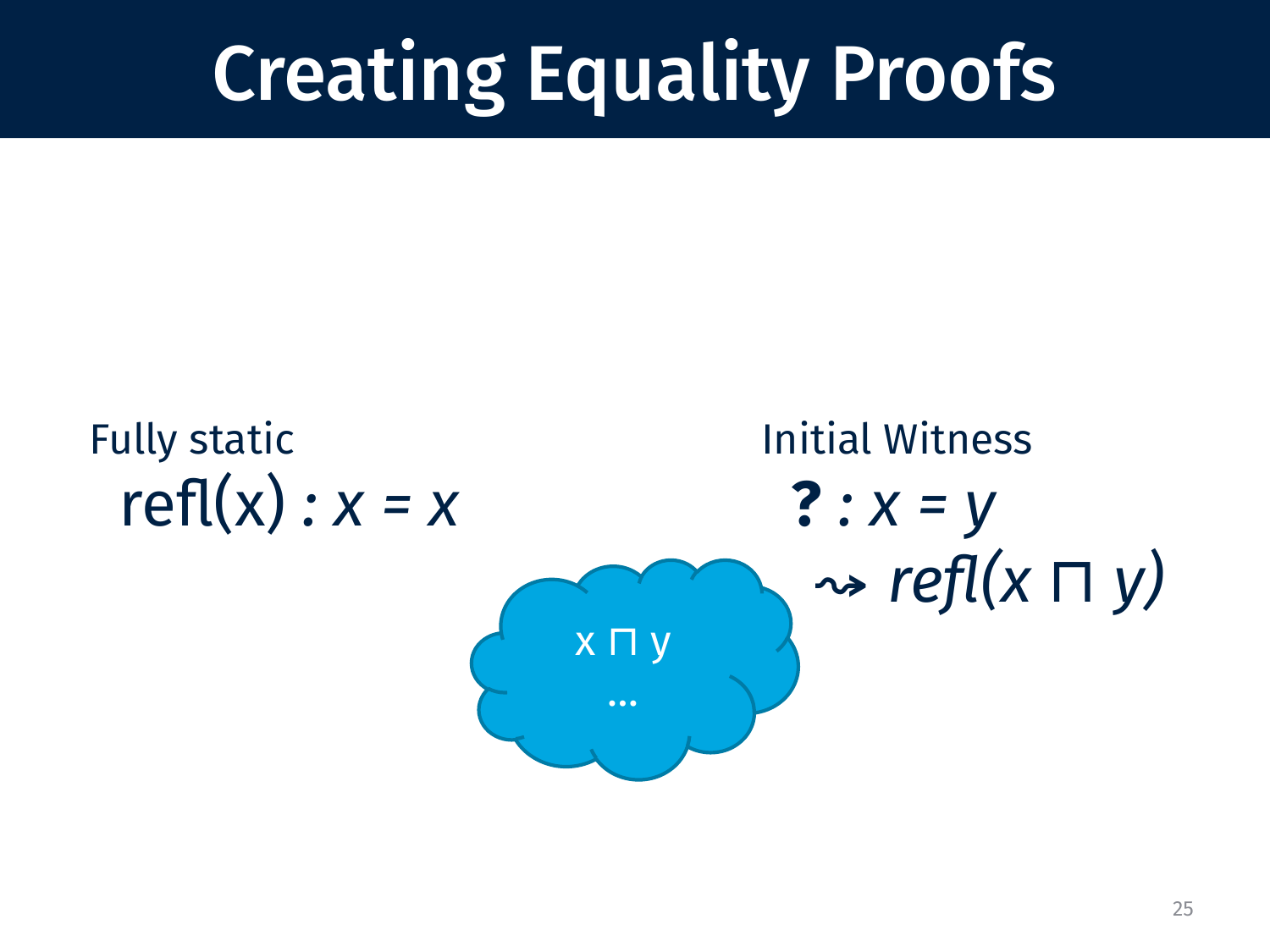

# Creating Equality Proofs
Initial Witness
  ? : x = y
   ⤳ refl(x ⊓ y)
Fully static
  refl(x) : x = x

x ⊓ y
…
25